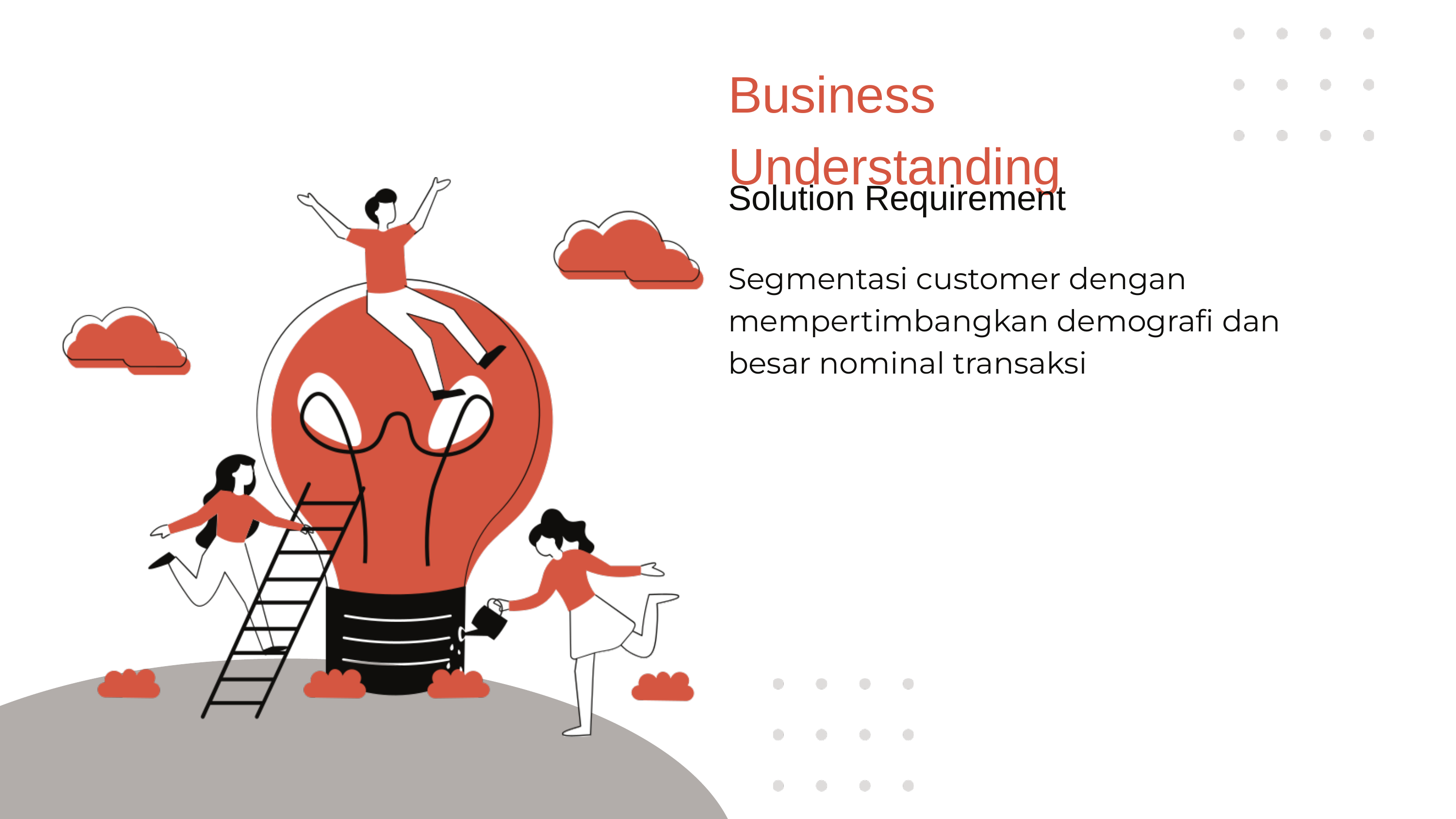

Business Understanding
Solution Requirement

Segmentasi customer dengan mempertimbangkan demografi dan besar nominal transaksi